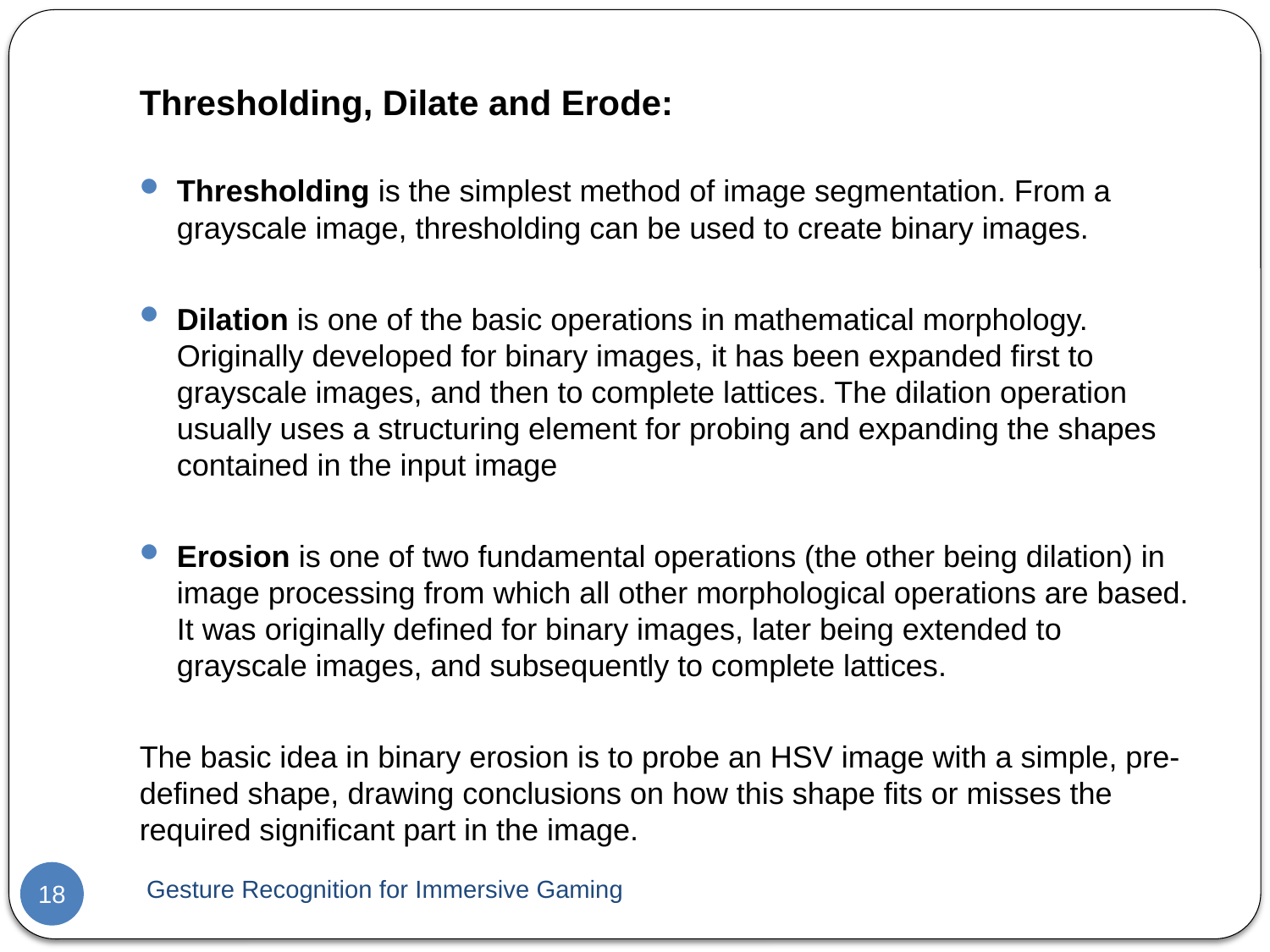

Thresholding, Dilate and Erode:

Thresholding is the simplest method of image segmentation. From a grayscale image, thresholding can be used to create binary images.

Dilation is one of the basic operations in mathematical morphology. Originally developed for binary images, it has been expanded first to grayscale images, and then to complete lattices. The dilation operation usually uses a structuring element for probing and expanding the shapes contained in the input image

Erosion is one of two fundamental operations (the other being dilation) in image processing from which all other morphological operations are based. It was originally defined for binary images, later being extended to grayscale images, and subsequently to complete lattices.

The basic idea in binary erosion is to probe an HSV image with a simple, pre-defined shape, drawing conclusions on how this shape fits or misses the required significant part in the image.

 Gesture Recognition for Immersive Gaming
18